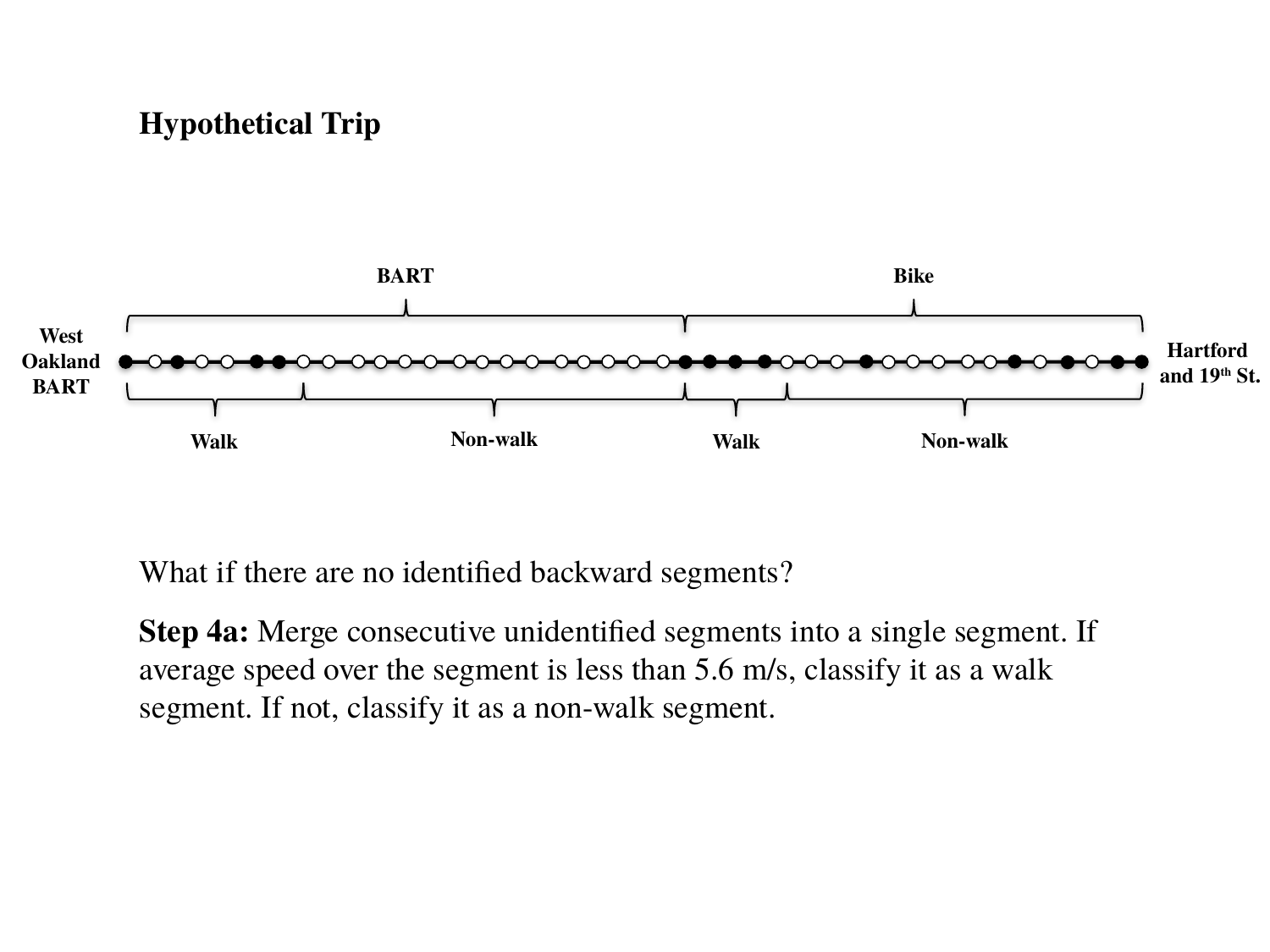

Hypothetical Trip

BART
Bike

West Oakland BART
Hartford
and 19th St.

Non-walk
Non-walk
Walk
Walk
What if there are no identified backward segments?
Step 4a: Merge consecutive unidentified segments into a single segment. If average speed over the segment is less than 5.6 m/s, classify it as a walk segment. If not, classify it as a non-walk segment.